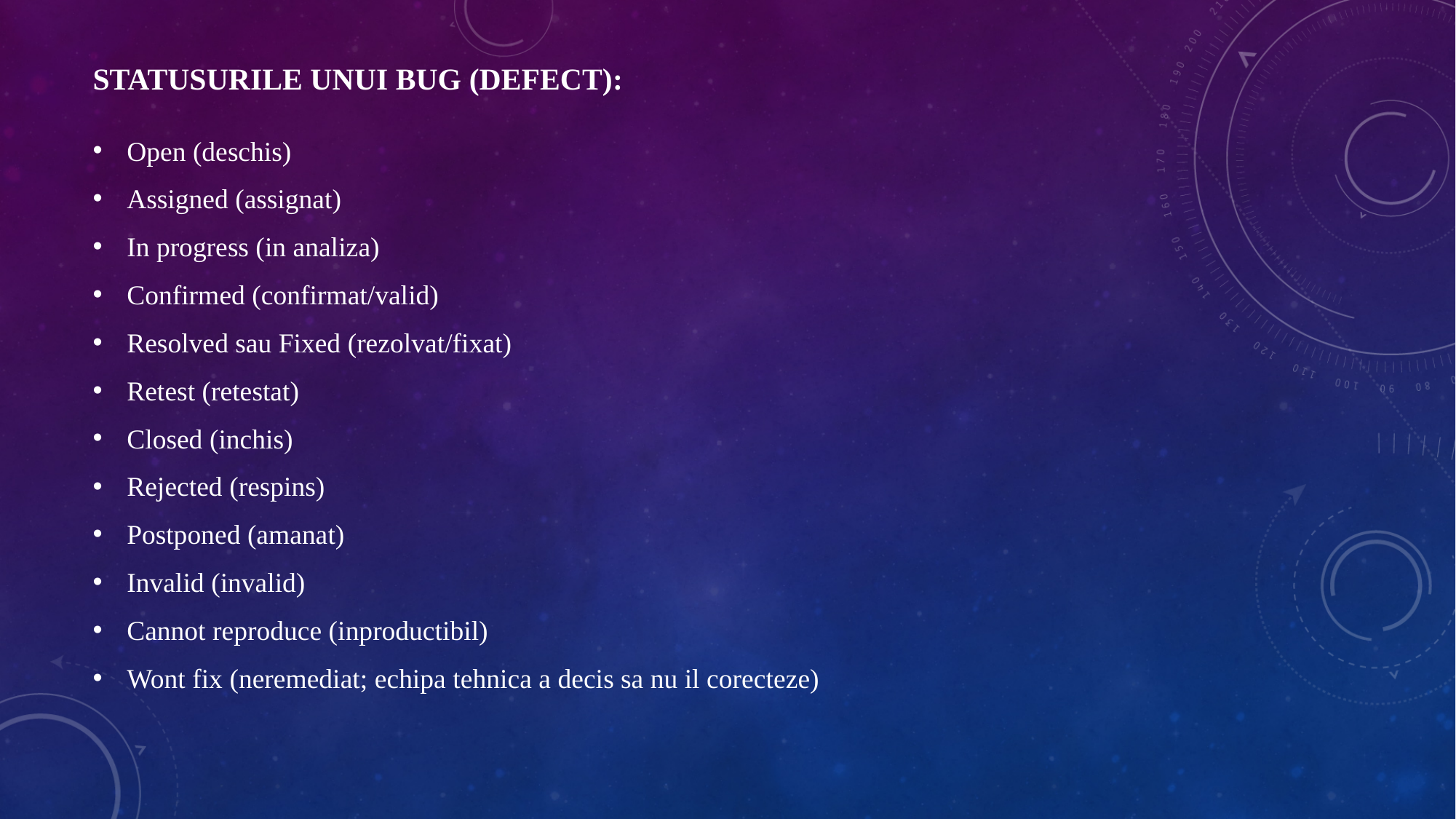

# Statusurile unui BUG (defect):
Open (deschis)
Assigned (assignat)
In progress (in analiza)
Confirmed (confirmat/valid)
Resolved sau Fixed (rezolvat/fixat)
Retest (retestat)
Closed (inchis)
Rejected (respins)
Postponed (amanat)
Invalid (invalid)
Cannot reproduce (inproductibil)
Wont fix (neremediat; echipa tehnica a decis sa nu il corecteze)